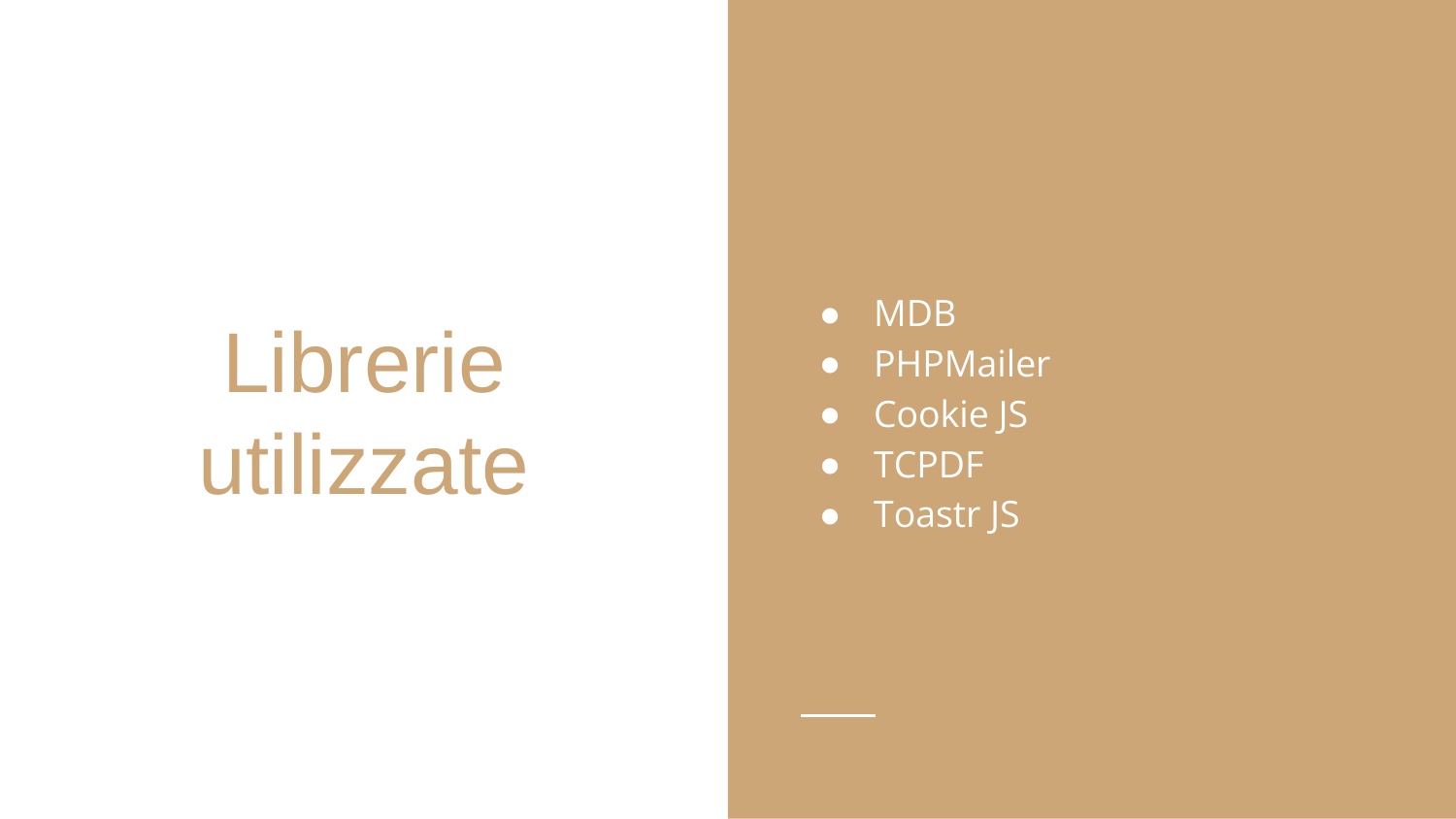

MDB
PHPMailer
Cookie JS
TCPDF
Toastr JS
# Librerie utilizzate